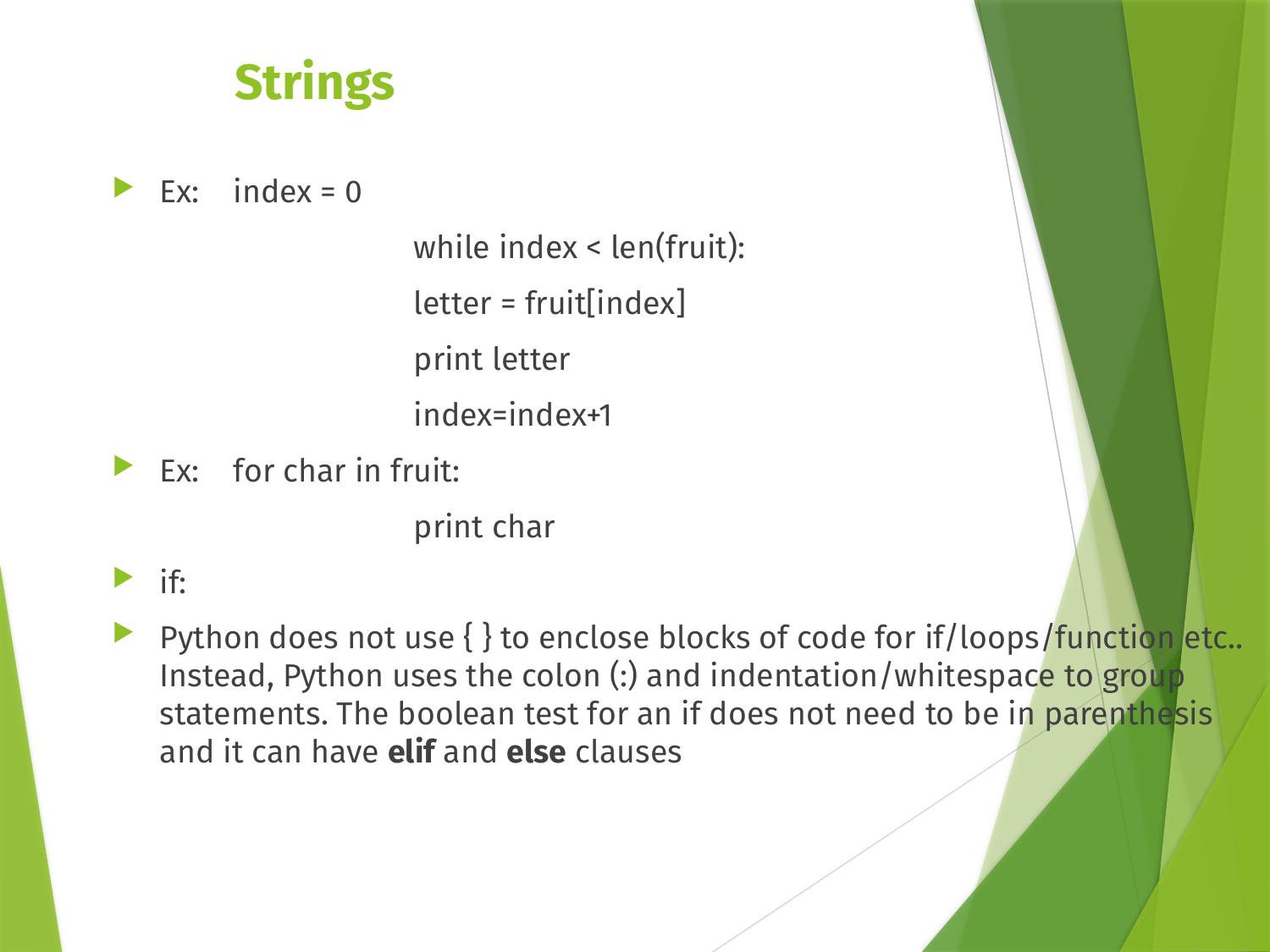

Strings
Ex:    index = 0
			while index < len(fruit):
			letter = fruit[index]
			print letter
			index=index+1
Ex:    for char in fruit:
			print char
if:
Python does not use { } to enclose blocks of code for if/loops/function etc.. Instead, Python uses the colon (:) and indentation/whitespace to group statements. The boolean test for an if does not need to be in parenthesis and it can have elif and else clauses